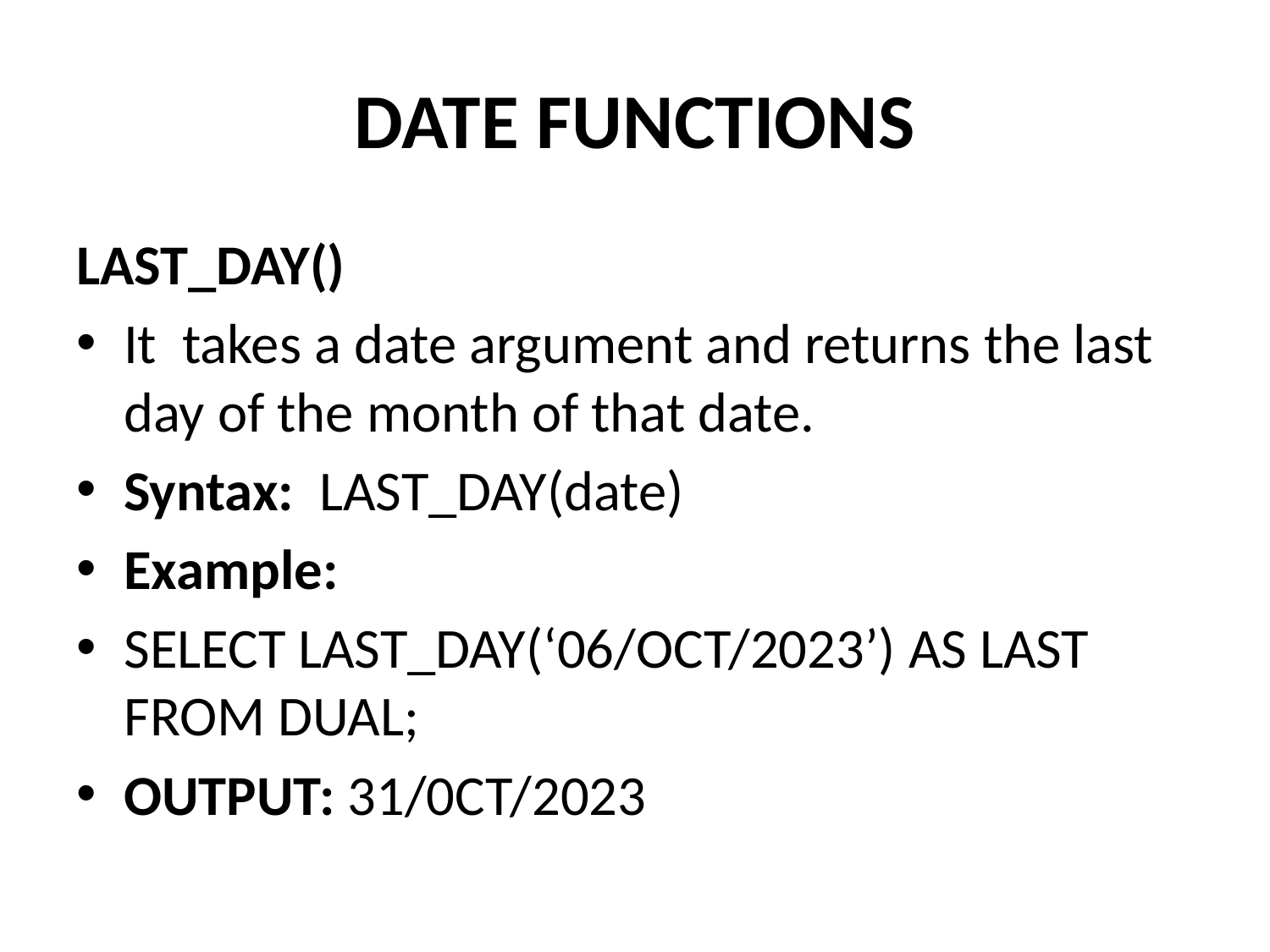

# DATE FUNCTIONS
LAST_DAY()
It  takes a date argument and returns the last day of the month of that date.
Syntax:  LAST_DAY(date)
Example:
SELECT LAST_DAY(‘06/OCT/2023’) AS LAST  FROM DUAL;
OUTPUT: 31/0CT/2023